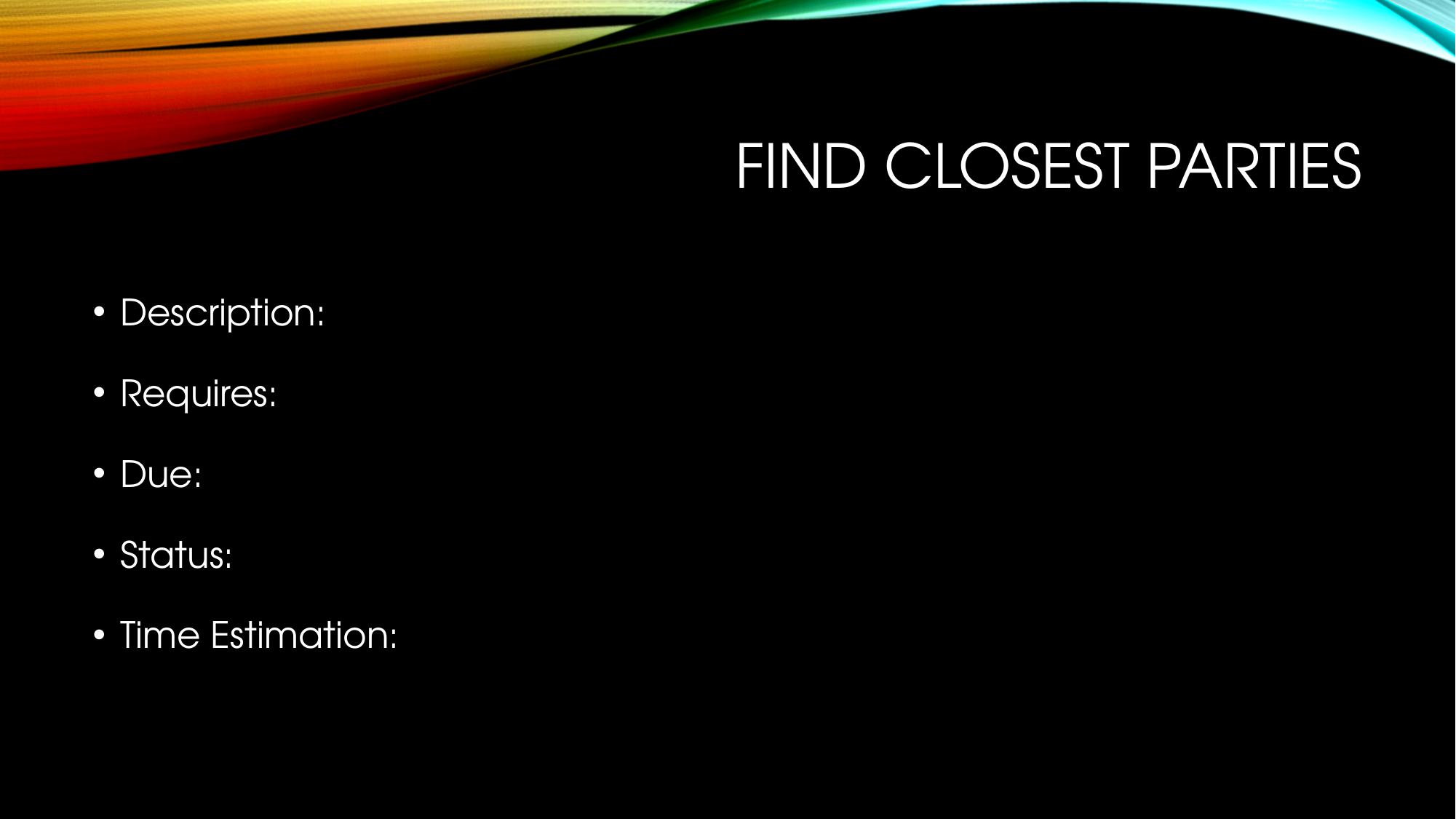

# Find closest parties
Description:
Requires:
Due:
Status:
Time Estimation: